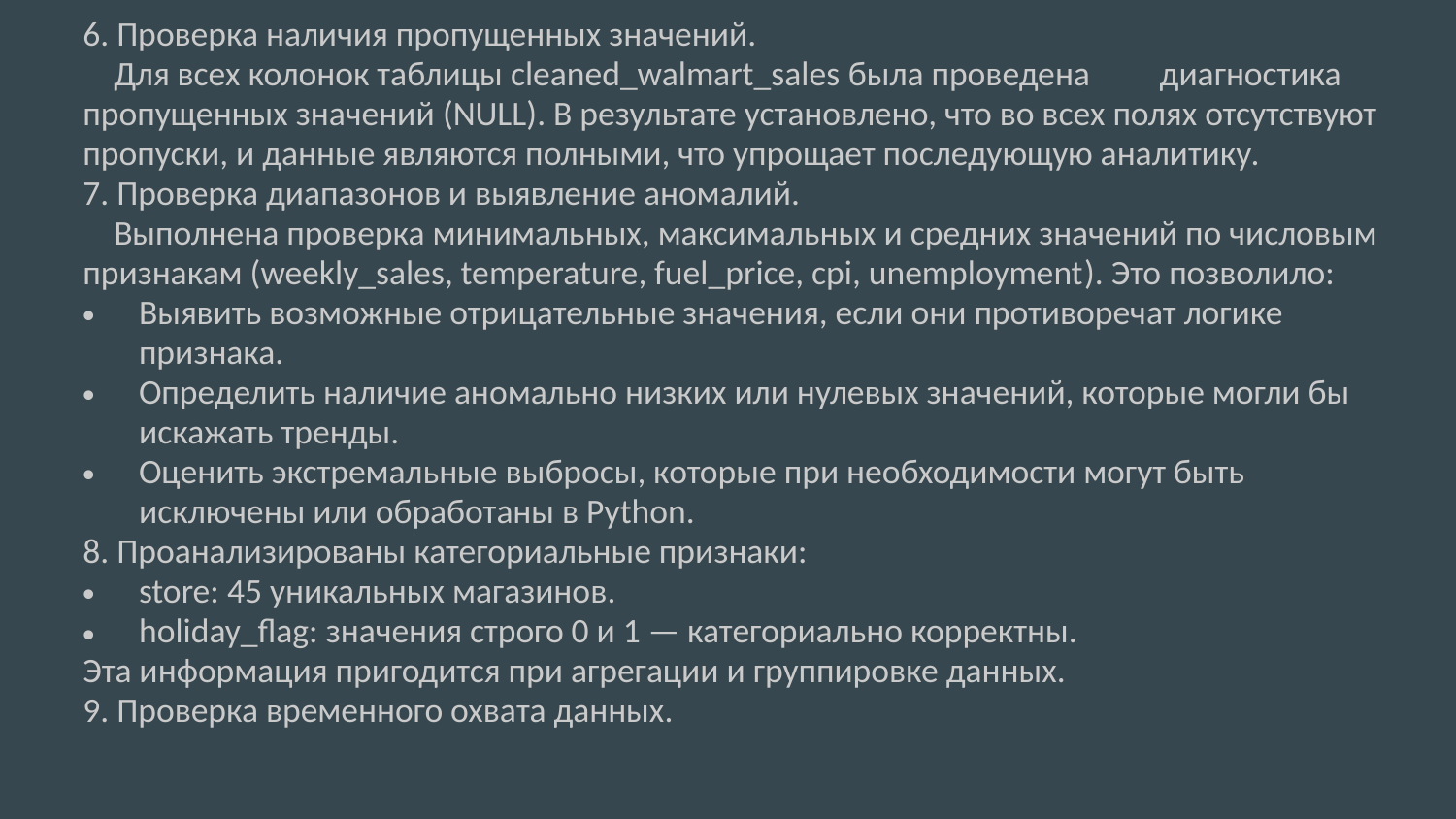

6. Проверка наличия пропущенных значений.
    Для всех колонок таблицы cleaned_walmart_sales была проведена         диагностика пропущенных значений (NULL). В результате установлено, что во всех полях отсутствуют пропуски, и данные являются полными, что упрощает последующую аналитику.
7. Проверка диапазонов и выявление аномалий.
    Выполнена проверка минимальных, максимальных и средних значений по числовым признакам (weekly_sales, temperature, fuel_price, cpi, unemployment). Это позволило:
Выявить возможные отрицательные значения, если они противоречат логике признака.
Определить наличие аномально низких или нулевых значений, которые могли бы искажать тренды.
Оценить экстремальные выбросы, которые при необходимости могут быть исключены или обработаны в Python.
8. Проанализированы категориальные признаки:
store: 45 уникальных магазинов.
holiday_flag: значения строго 0 и 1 — категориально корректны.
Эта информация пригодится при агрегации и группировке данных.
9. Проверка временного охвата данных.